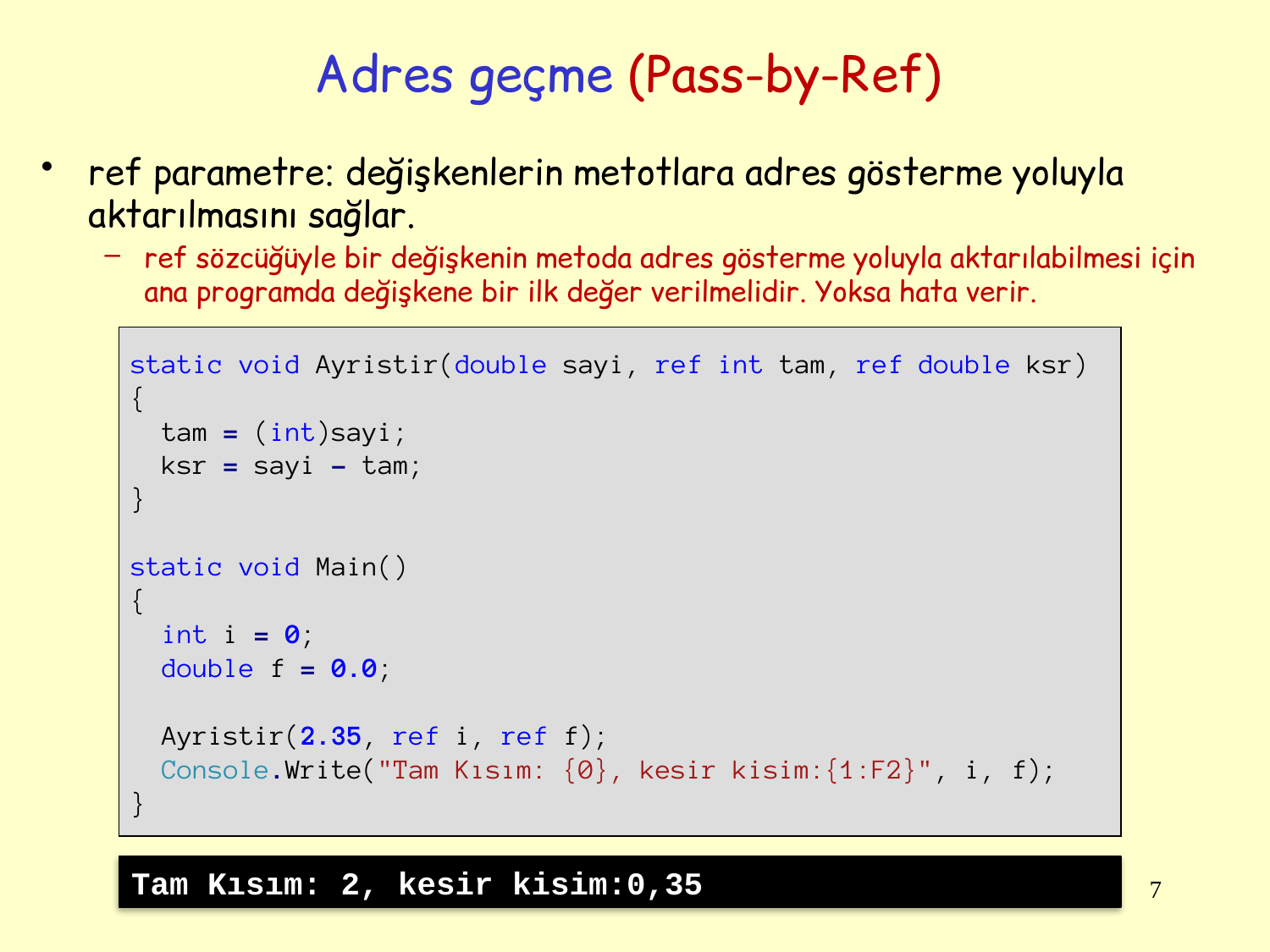

# Adres geçme (Pass-by-Ref)
ref parametre: değişkenlerin metotlara adres gösterme yoluyla aktarılmasını sağlar.
ref sözcüğüyle bir değişkenin metoda adres gösterme yoluyla aktarılabilmesi için ana programda değişkene bir ilk değer verilmelidir. Yoksa hata verir.
static void Ayristir(double sayi, ref int tam, ref double ksr)
{
  tam = (int)sayi;
  ksr = sayi - tam;
}

static void Main()
{
  int i = 0;
  double f = 0.0;

  Ayristir(2.35, ref i, ref f);
  Console.Write("Tam Kısım: {0}, kesir kisim:{1:F2}", i, f);
}
Tam Kısım: 2, kesir kisim:0,35
7